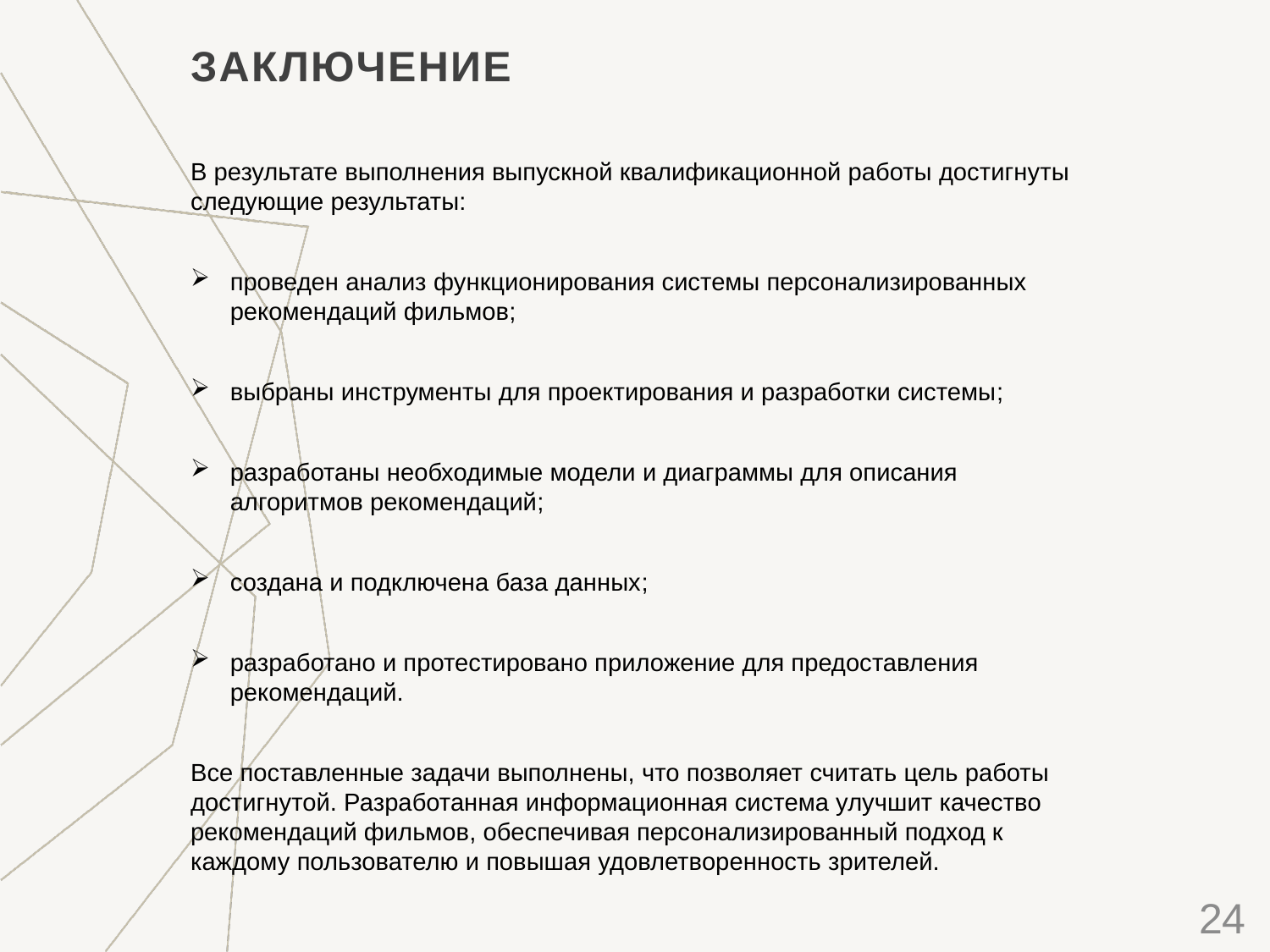

# Заключение

В результате выполнения выпускной квалификационной работы достигнуты следующие результаты:

проведен анализ функционирования системы персонализированных рекомендаций фильмов;

выбраны инструменты для проектирования и разработки системы;

разработаны необходимые модели и диаграммы для описания алгоритмов рекомендаций;

создана и подключена база данных;

разработано и протестировано приложение для предоставления рекомендаций.

Все поставленные задачи выполнены, что позволяет считать цель работы достигнутой. Разработанная информационная система улучшит качество рекомендаций фильмов, обеспечивая персонализированный подход к каждому пользователю и повышая удовлетворенность зрителей.

24